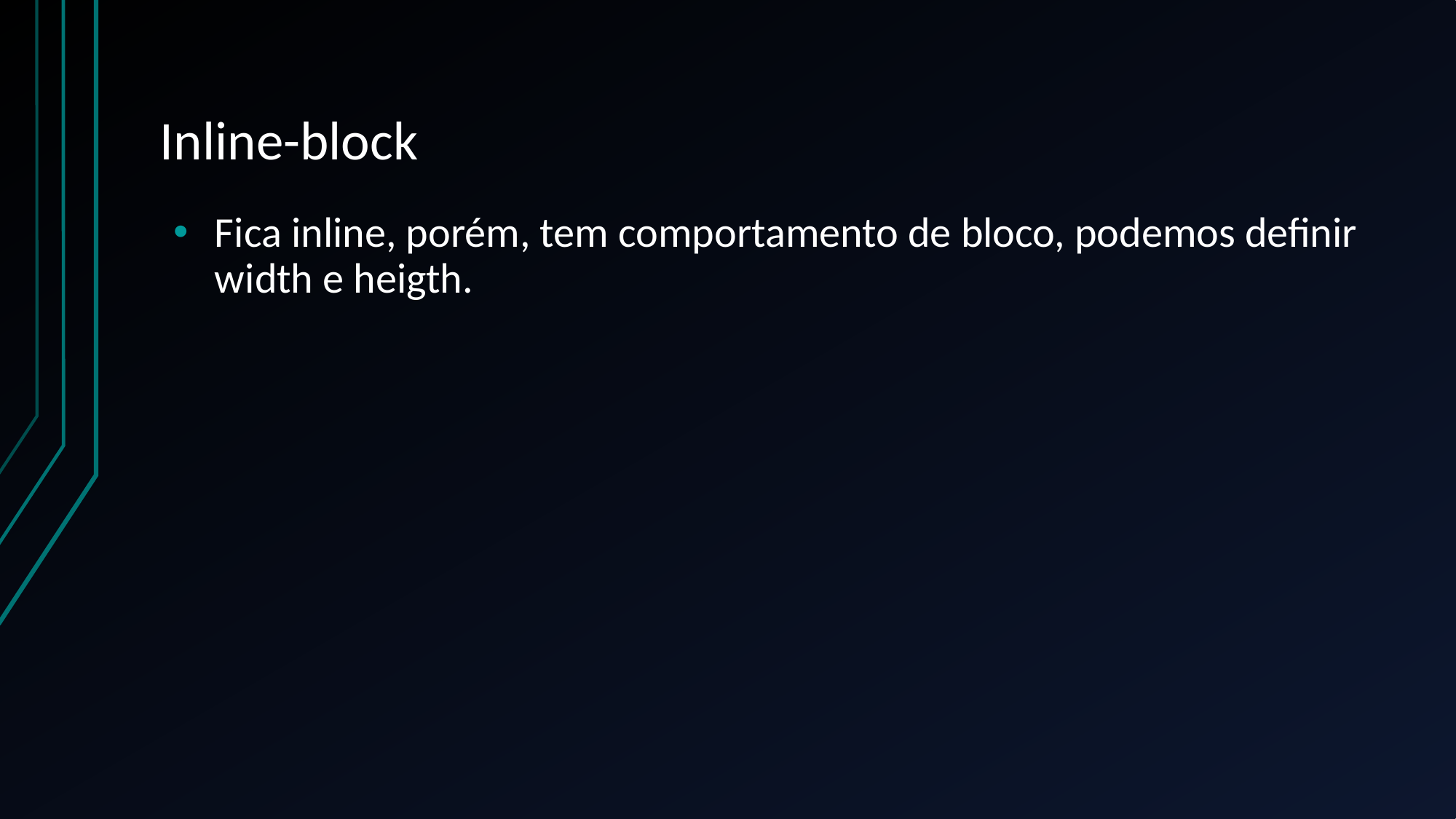

# Inline-block
Fica inline, porém, tem comportamento de bloco, podemos definir width e heigth.